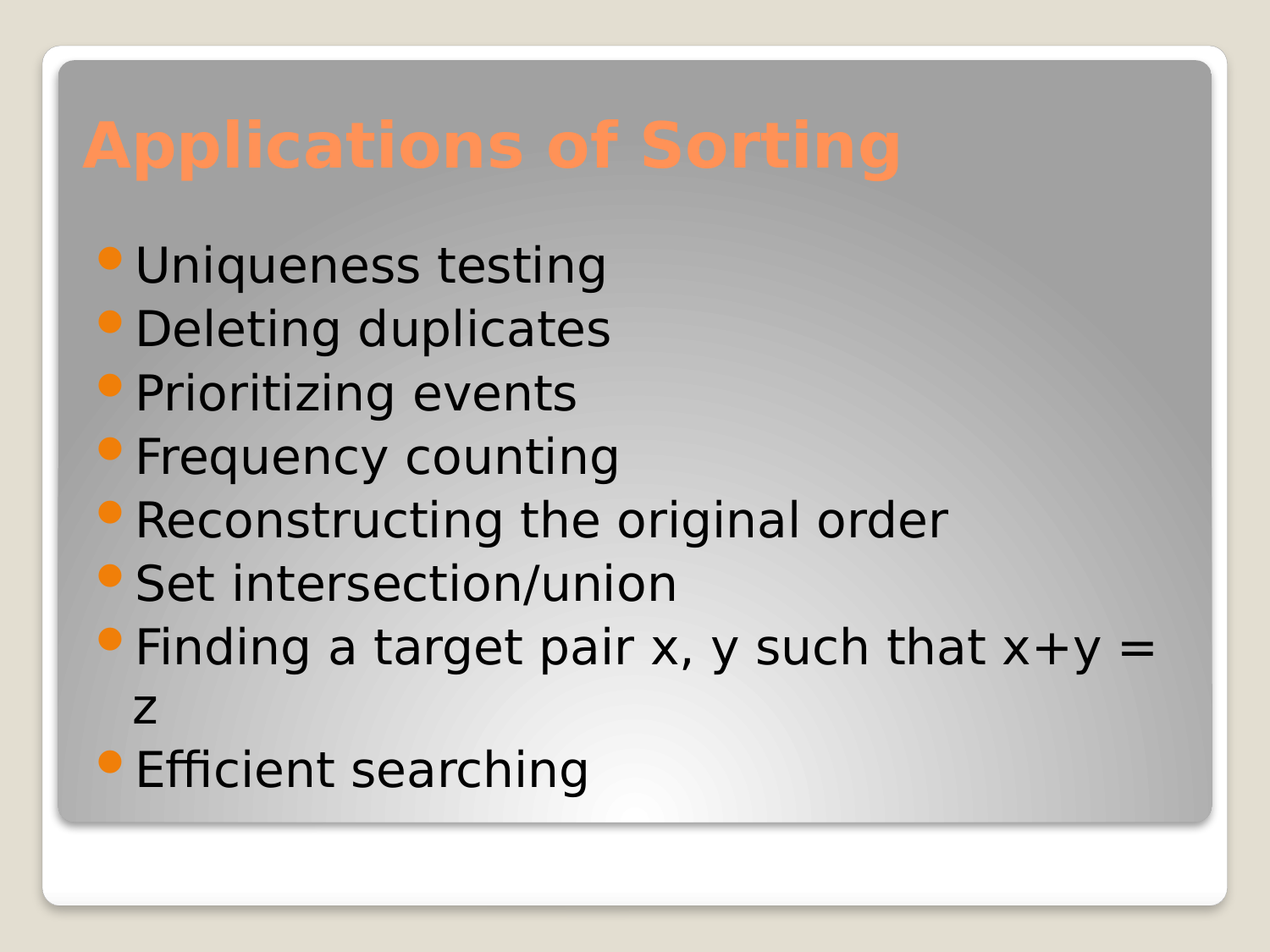

# Applications of Sorting
Uniqueness testing
Deleting duplicates
Prioritizing events
Frequency counting
Reconstructing the original order
Set intersection/union
Finding a target pair x, y such that x+y = z
Efficient searching